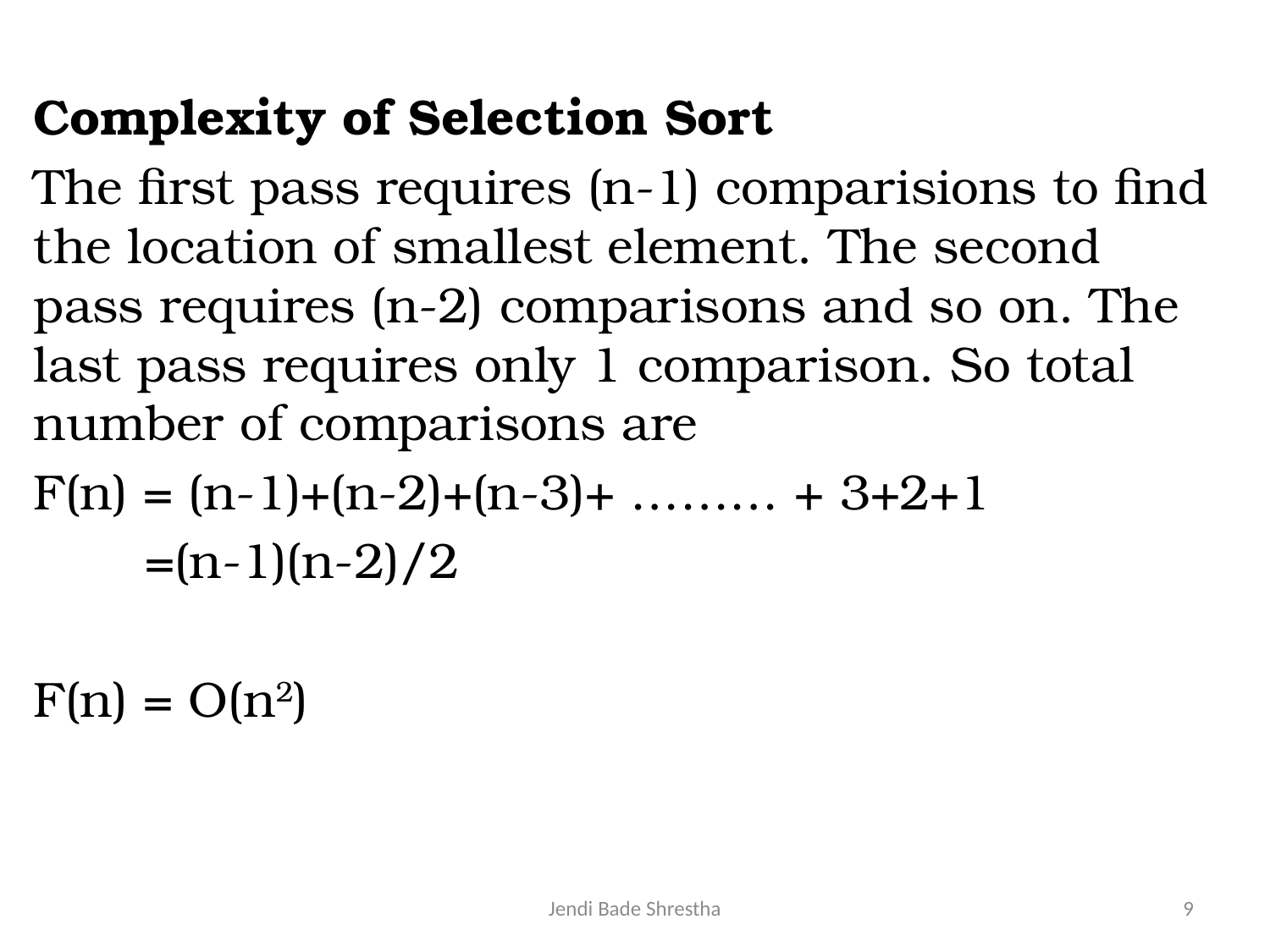

Complexity of Selection Sort
The first pass requires (n-1) comparisions to find the location of smallest element. The second pass requires (n-2) comparisons and so on. The last pass requires only 1 comparison. So total number of comparisons are
F(n) = (n-1)+(n-2)+(n-3)+ ……… + 3+2+1
       =(n-1)(n-2)/2

F(n) = O(n2)

Jendi Bade Shrestha
9